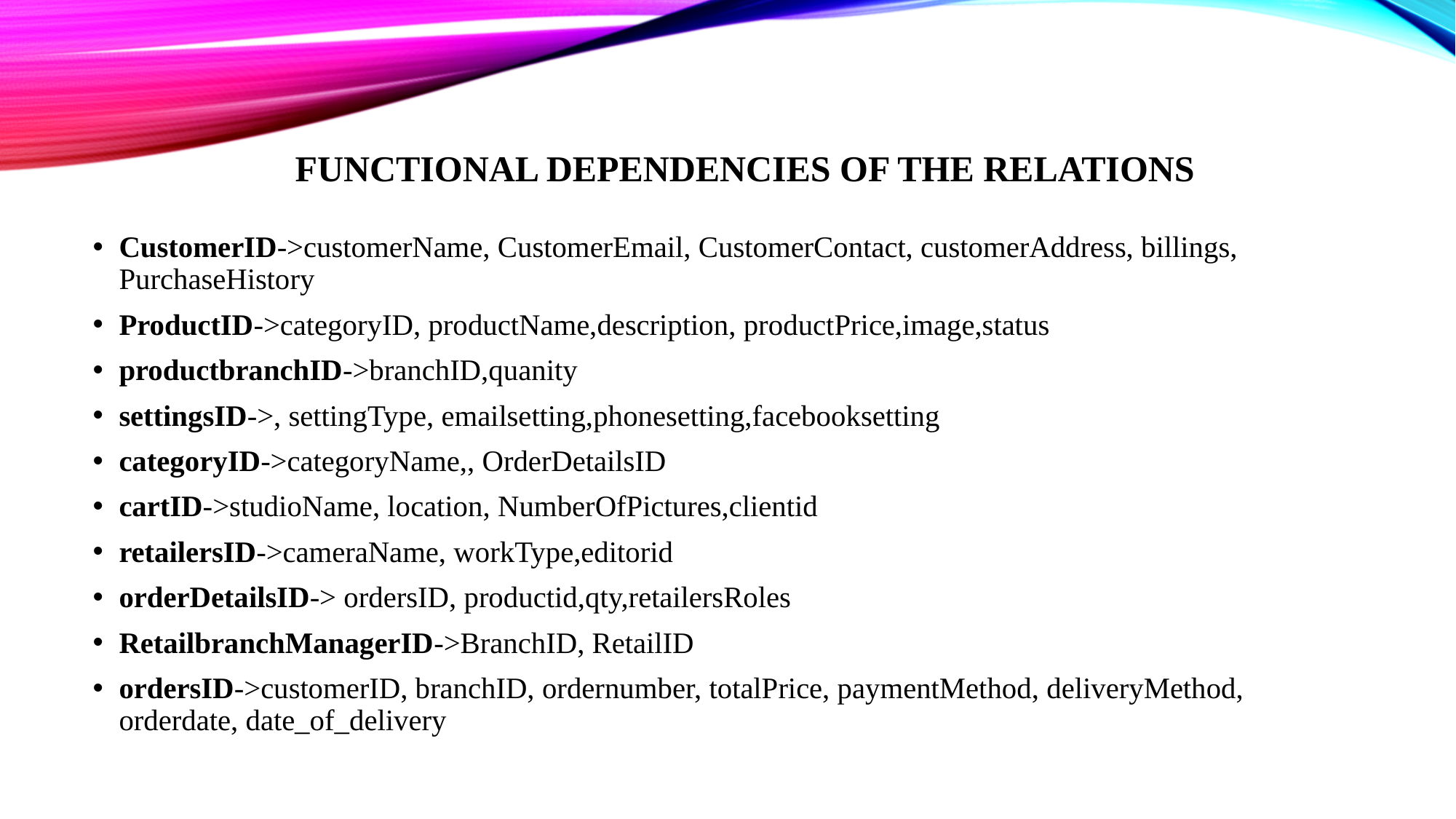

# Functional Dependencies of The Relations
CustomerID->customerName, CustomerEmail, CustomerContact, customerAddress, billings, PurchaseHistory
ProductID->categoryID, productName,description, productPrice,image,status
productbranchID->branchID,quanity
settingsID->, settingType, emailsetting,phonesetting,facebooksetting
categoryID->categoryName,, OrderDetailsID
cartID->studioName, location, NumberOfPictures,clientid
retailersID->cameraName, workType,editorid
orderDetailsID-> ordersID, productid,qty,retailersRoles
RetailbranchManagerID->BranchID, RetailID
ordersID->customerID, branchID, ordernumber, totalPrice, paymentMethod, deliveryMethod, orderdate, date_of_delivery